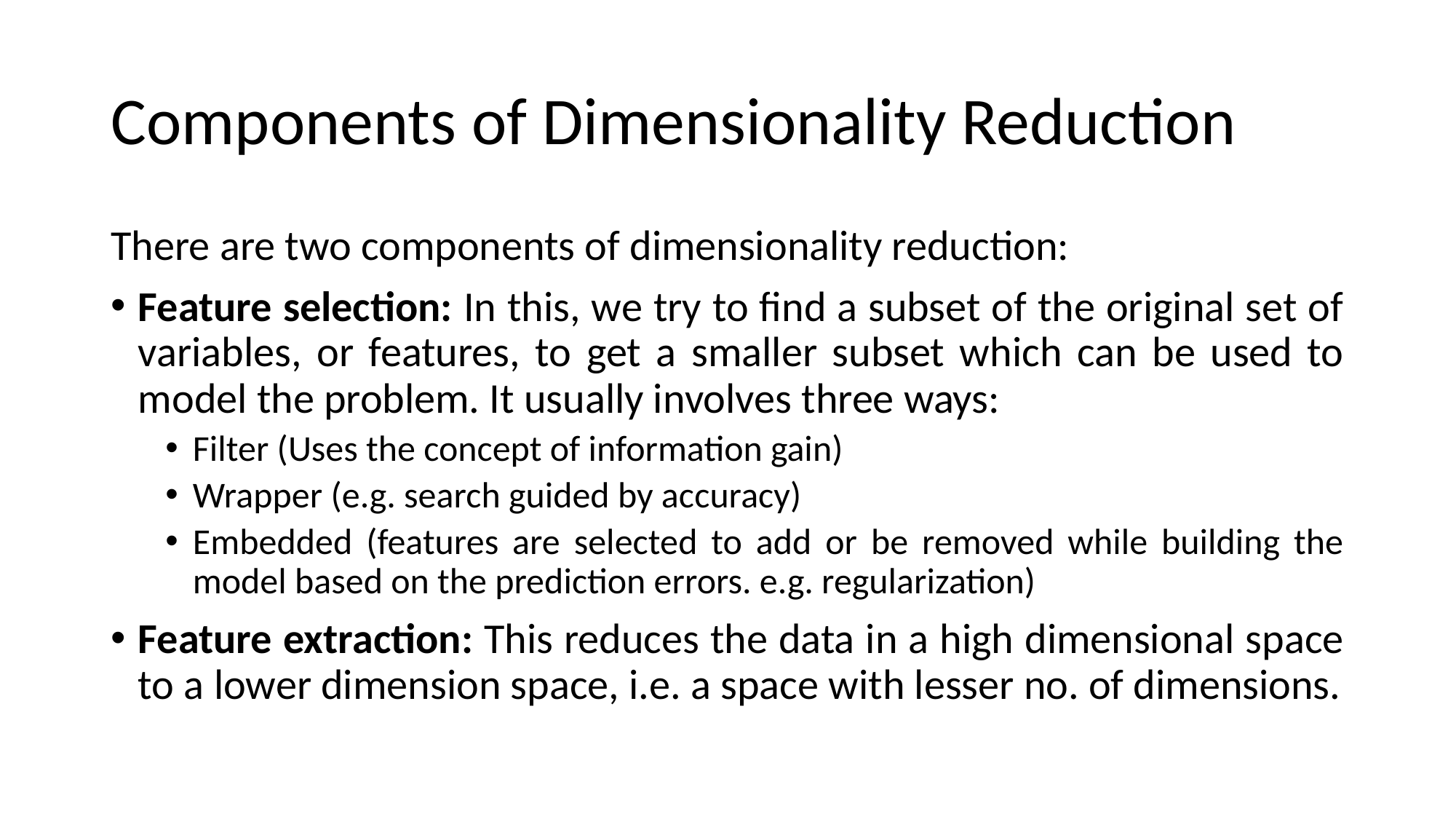

# Components of Dimensionality Reduction
There are two components of dimensionality reduction:
Feature selection: In this, we try to find a subset of the original set of variables, or features, to get a smaller subset which can be used to model the problem. It usually involves three ways:
Filter (Uses the concept of information gain)
Wrapper (e.g. search guided by accuracy)
Embedded (features are selected to add or be removed while building the model based on the prediction errors. e.g. regularization)
Feature extraction: This reduces the data in a high dimensional space to a lower dimension space, i.e. a space with lesser no. of dimensions.